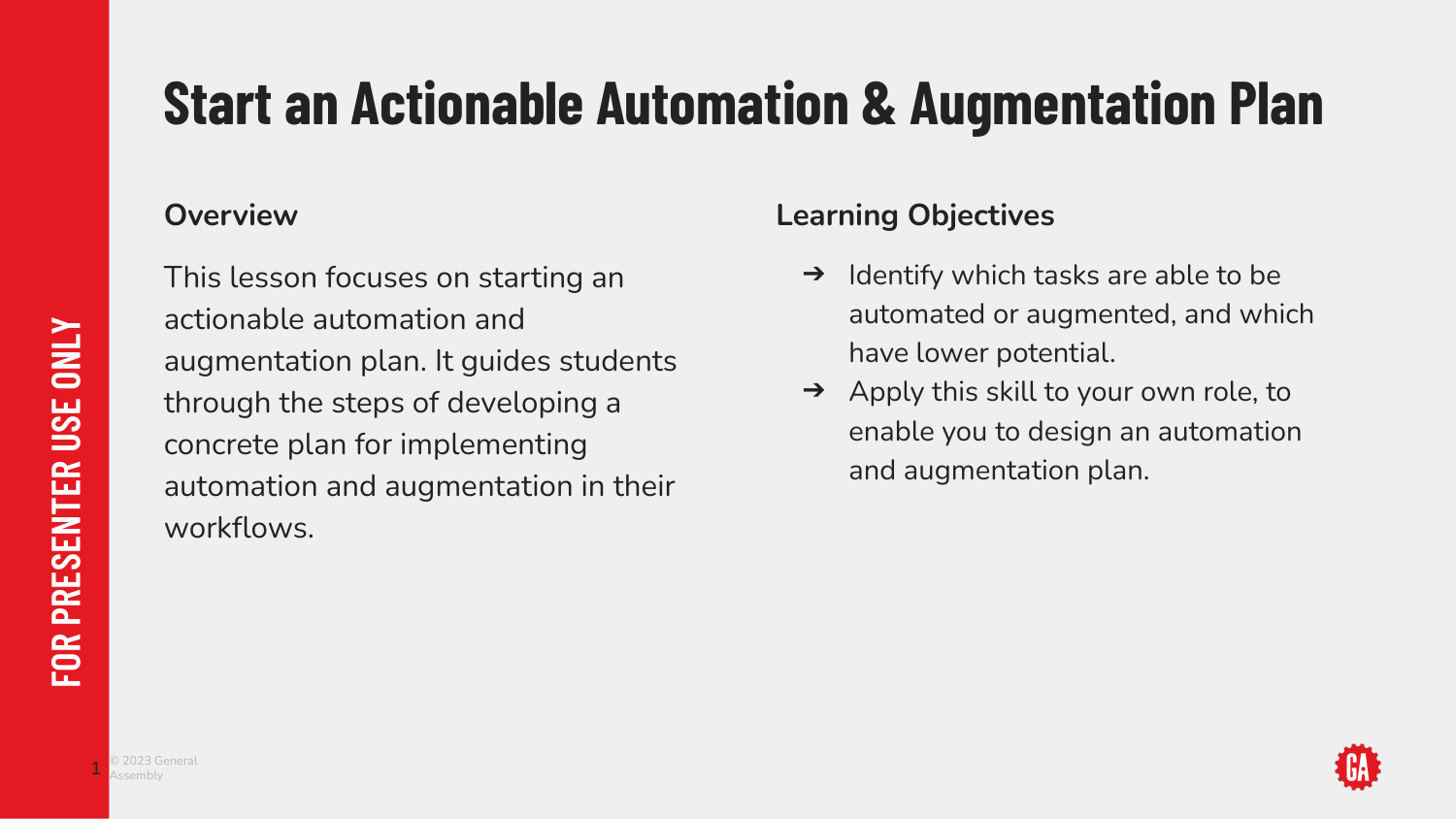

# Start an Actionable Automation & Augmentation Plan
Overview
This lesson focuses on starting an actionable automation and augmentation plan. It guides students through the steps of developing a concrete plan for implementing automation and augmentation in their workflows.

Learning Objectives
Identify which tasks are able to be automated or augmented, and which have lower potential.
Apply this skill to your own role, to enable you to design an automation and augmentation plan.

1